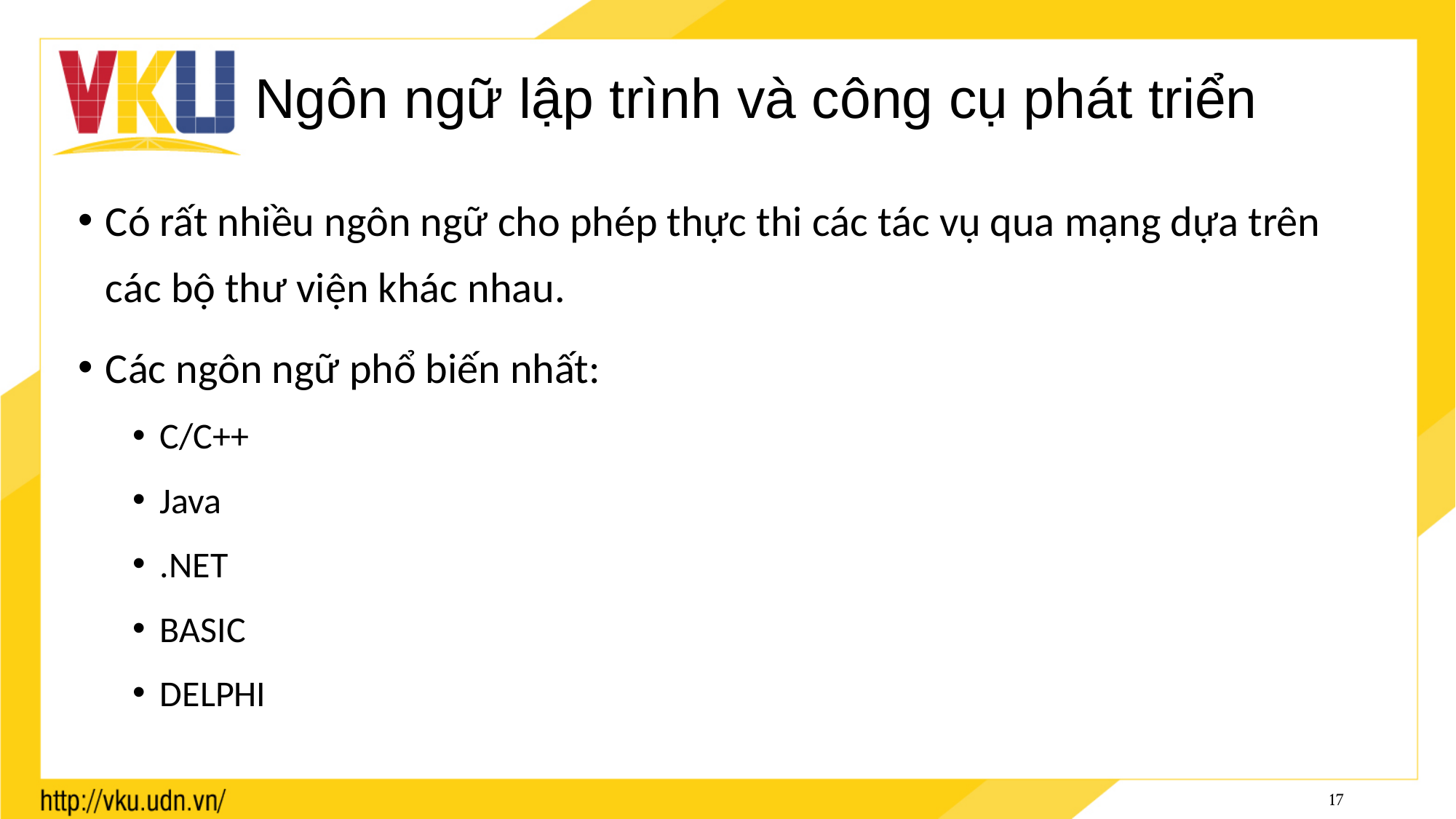

# Ngôn ngữ lập trình và công cụ phát triển
Có rất nhiều ngôn ngữ cho phép thực thi các tác vụ qua mạng dựa trên các bộ thư viện khác nhau.
Các ngôn ngữ phổ biến nhất:
C/C++
Java
.NET
BASIC
DELPHI
17